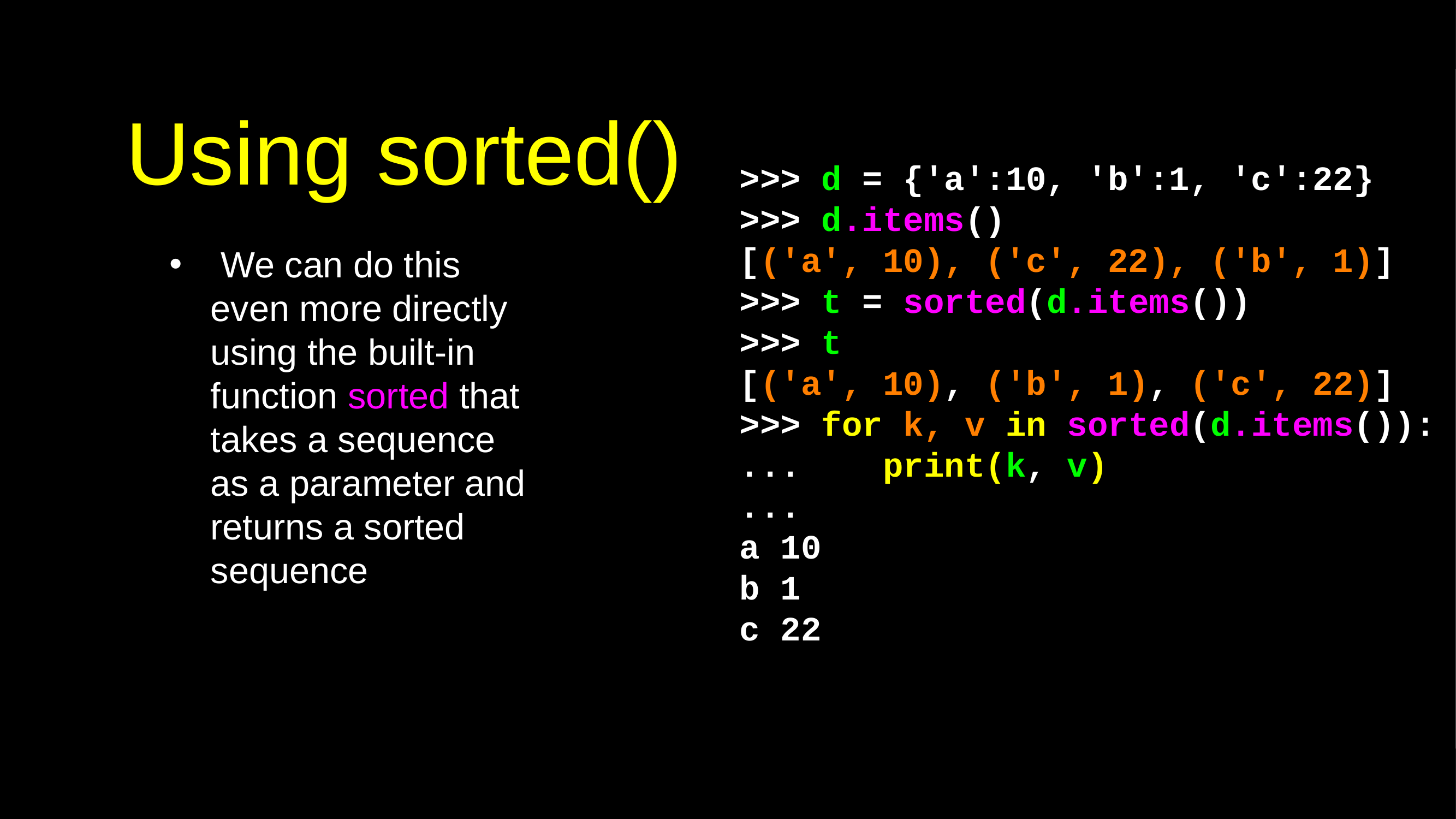

# Using sorted()
>>> d = {'a':10, 'b':1, 'c':22}
>>> d.items()
[('a', 10), ('c', 22), ('b', 1)]
>>> t = sorted(d.items())
>>> t
[('a', 10), ('b', 1), ('c', 22)]
>>> for k, v in sorted(d.items()):
...    print(k, v)
...
a 10
b 1
c 22
 We can do this even more directly using the built-in function sorted that takes a sequence as a parameter and returns a sorted sequence